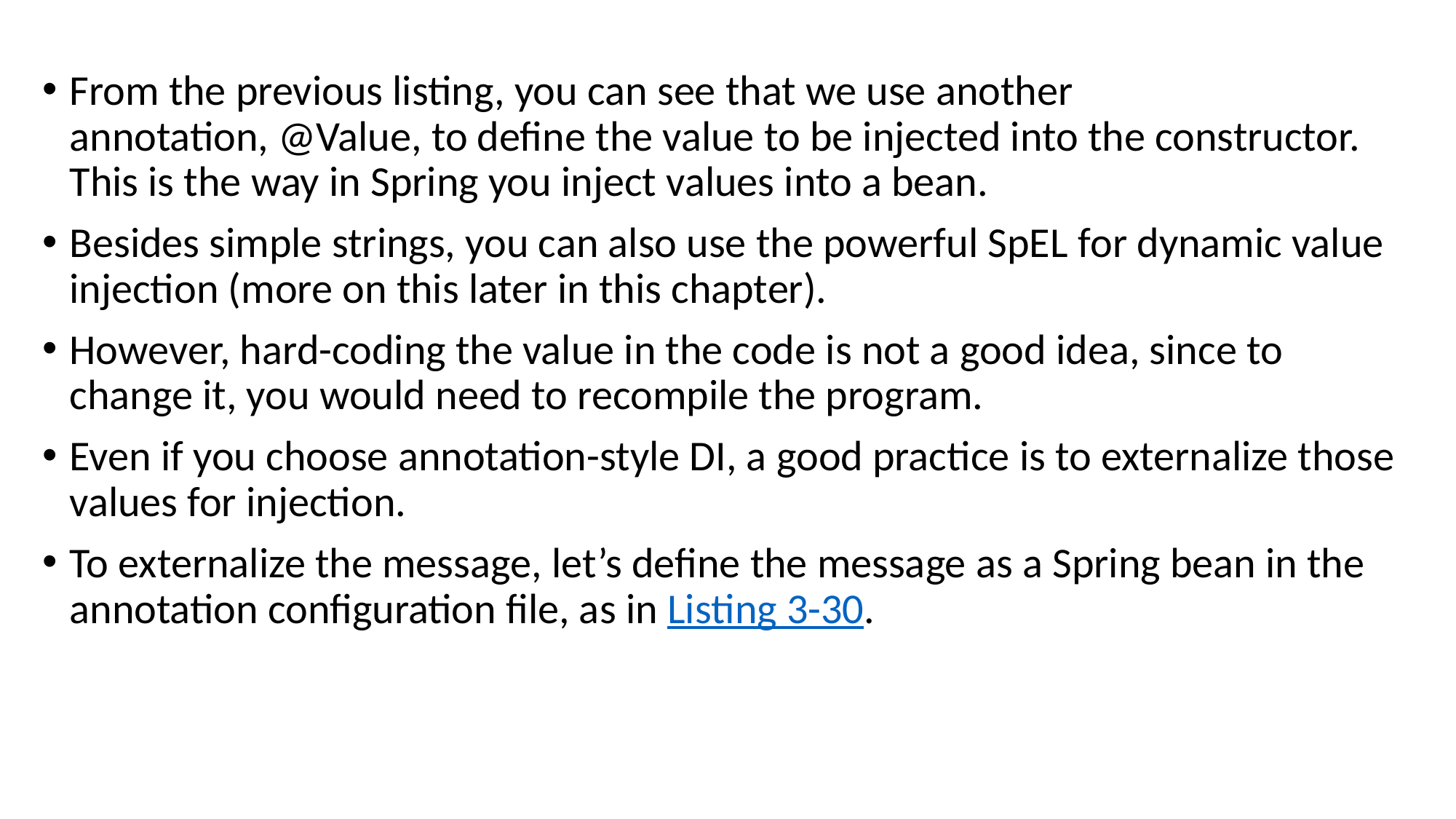

#
From the previous listing, you can see that we use another annotation, @Value, to define the value to be injected into the constructor. This is the way in Spring you inject values into a bean.
Besides simple strings, you can also use the powerful SpEL for dynamic value injection (more on this later in this chapter).
However, hard-coding the value in the code is not a good idea, since to change it, you would need to recompile the program.
Even if you choose annotation-style DI, a good practice is to externalize those values for injection.
To externalize the message, let’s define the message as a Spring bean in the annotation configuration file, as in Listing 3-30.